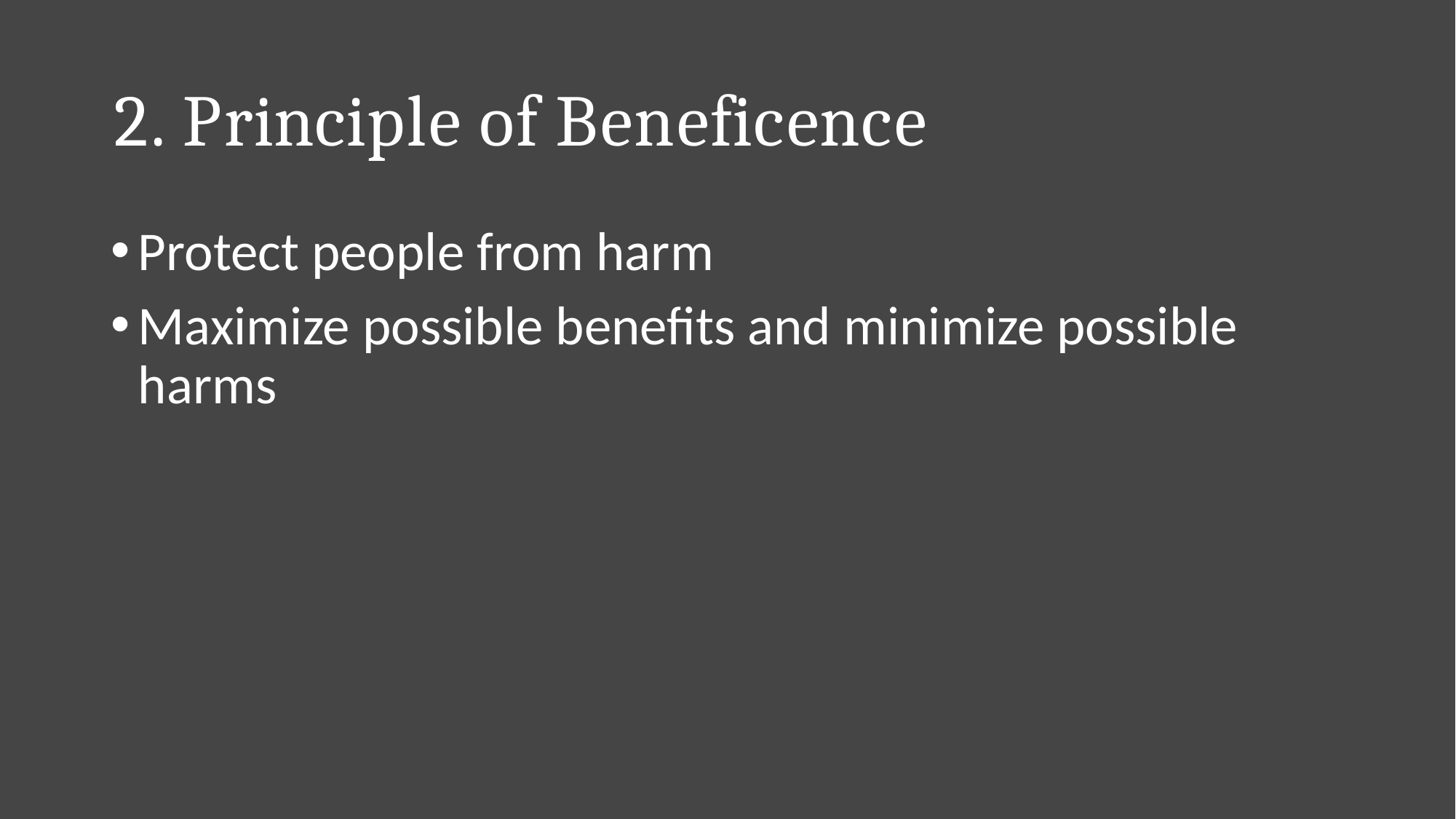

# 2. Principle of Beneficence
Protect people from harm
Maximize possible benefits and minimize possible harms